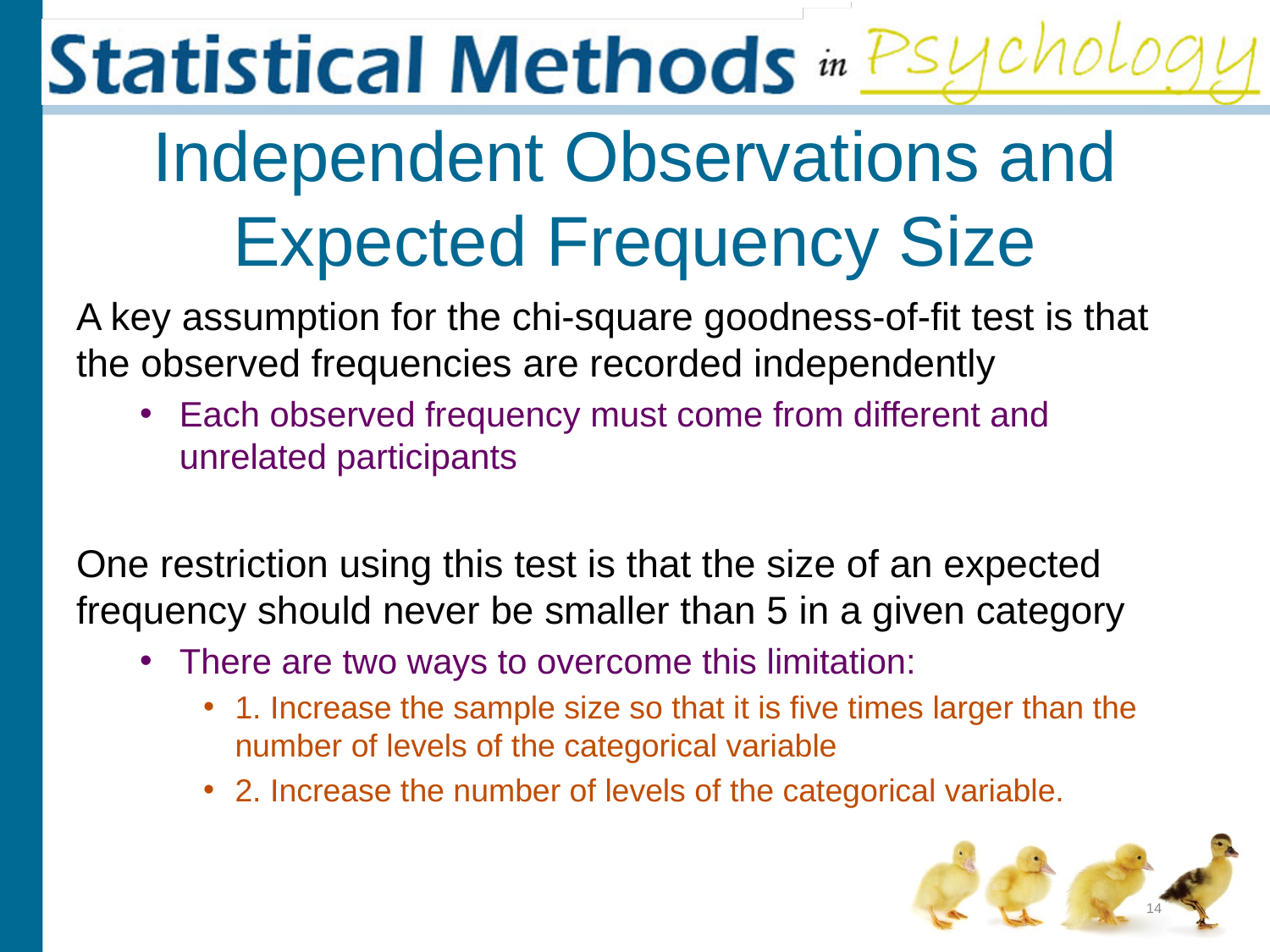

# Independent Observations and Expected Frequency Size
A key assumption for the chi-square goodness-of-fit test is that the observed frequencies are recorded independently
Each observed frequency must come from different and unrelated participants

One restriction using this test is that the size of an expected frequency should never be smaller than 5 in a given category
There are two ways to overcome this limitation:
1. Increase the sample size so that it is five times larger than the number of levels of the categorical variable
2. Increase the number of levels of the categorical variable.
14